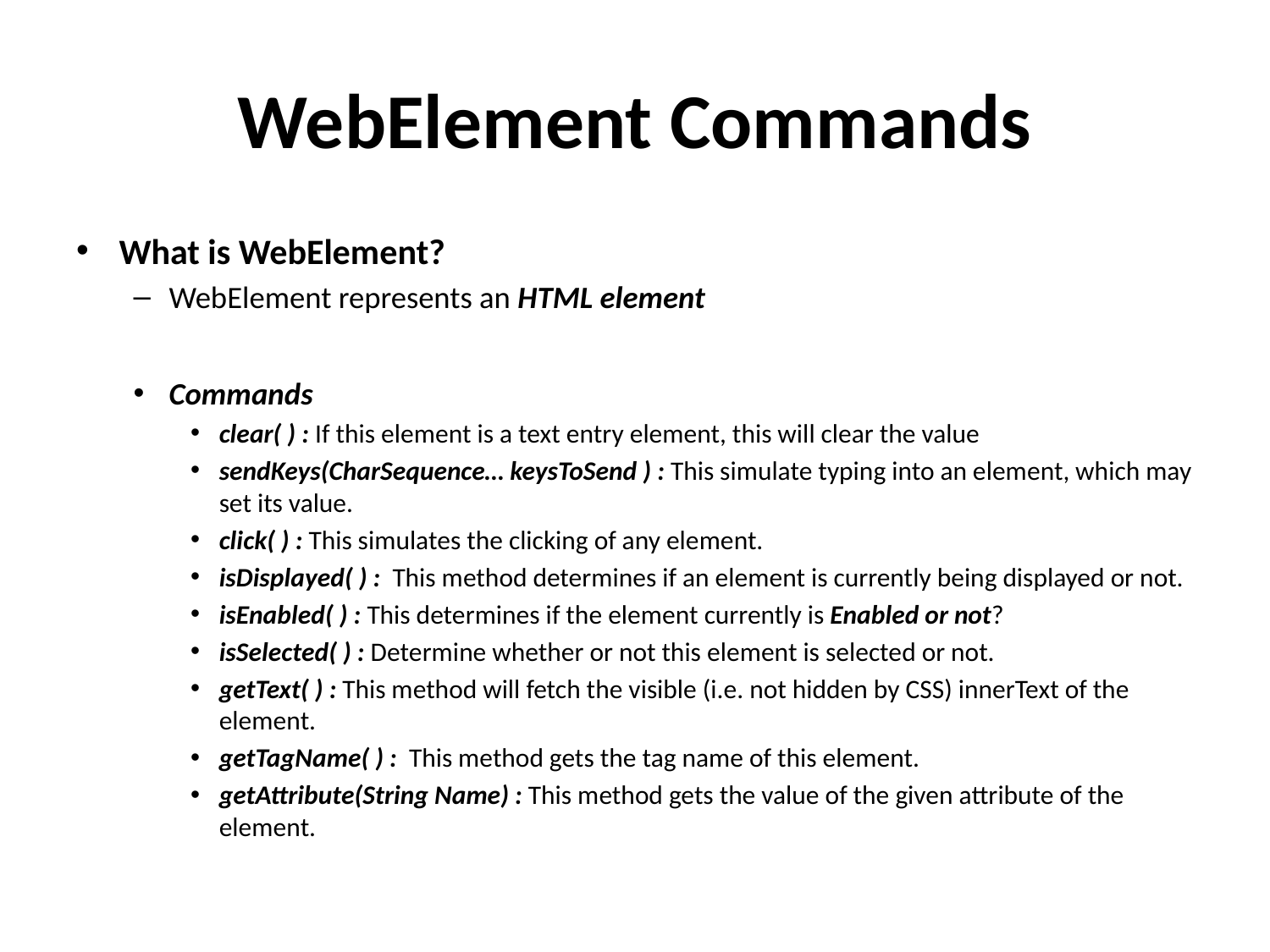

# WebElement Commands
What is WebElement?
WebElement represents an HTML element

Commands
clear( ) : If this element is a text entry element, this will clear the value
sendKeys(CharSequence… keysToSend ) : This simulate typing into an element, which may set its value.
click( ) : This simulates the clicking of any element.
isDisplayed( ) :  This method determines if an element is currently being displayed or not.
isEnabled( ) : This determines if the element currently is Enabled or not?
isSelected( ) : Determine whether or not this element is selected or not.
getText( ) : This method will fetch the visible (i.e. not hidden by CSS) innerText of the element.
getTagName( ) :  This method gets the tag name of this element.
getAttribute(String Name) : This method gets the value of the given attribute of the element.